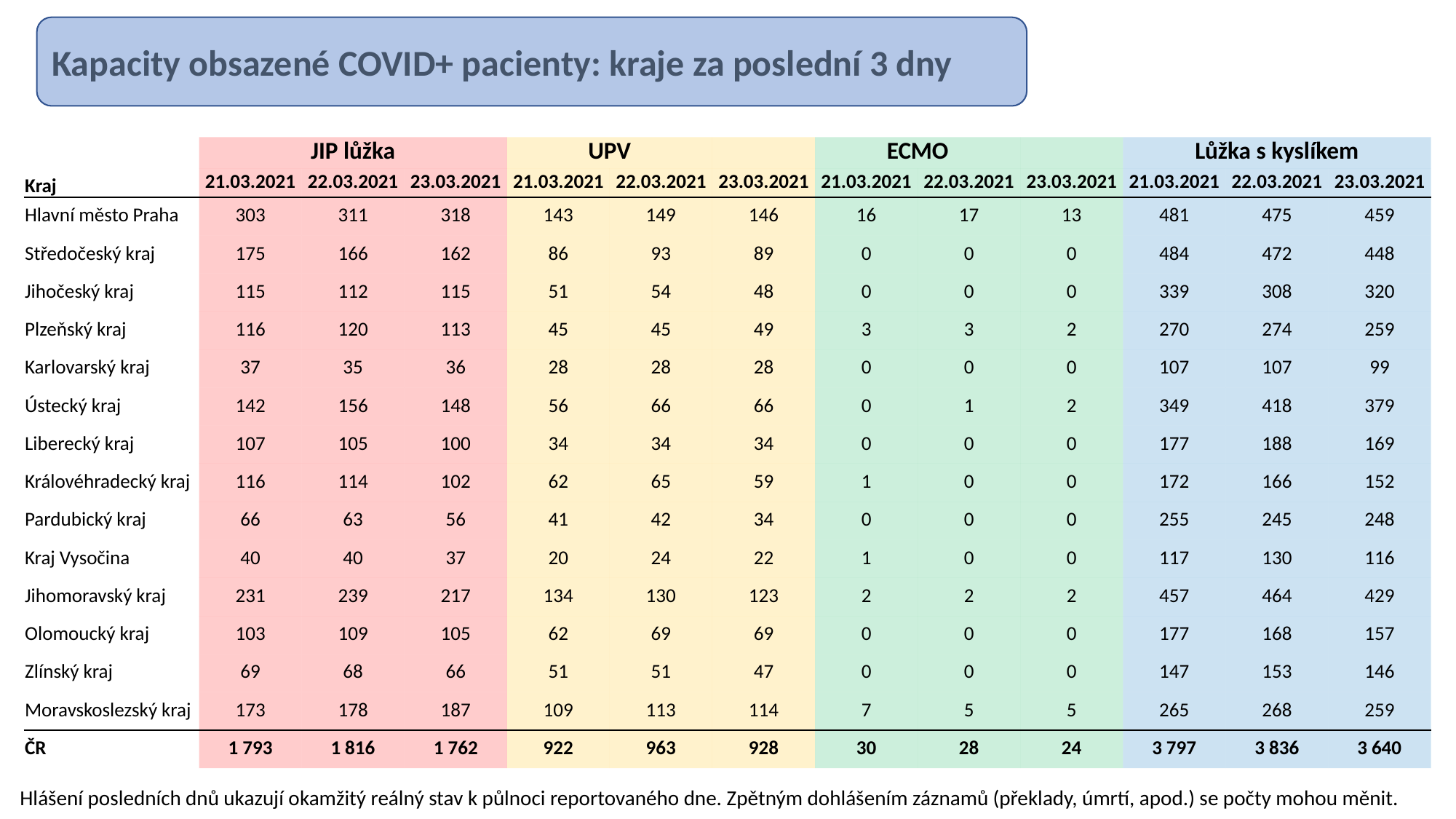

Kapacity obsazené COVID+ pacienty: kraje za poslední 3 dny
|  | JIP lůžka |  |  | UPV |  |  | ECMO |  |  | Lůžka s kyslíkem |  |  |
| --- | --- | --- | --- | --- | --- | --- | --- | --- | --- | --- | --- | --- |
| Kraj | 21.03.2021 | 22.03.2021 | 23.03.2021 | 21.03.2021 | 22.03.2021 | 23.03.2021 | 21.03.2021 | 22.03.2021 | 23.03.2021 | 21.03.2021 | 22.03.2021 | 23.03.2021 |
| Hlavní město Praha | 303 | 311 | 318 | 143 | 149 | 146 | 16 | 17 | 13 | 481 | 475 | 459 |
| Středočeský kraj | 175 | 166 | 162 | 86 | 93 | 89 | 0 | 0 | 0 | 484 | 472 | 448 |
| Jihočeský kraj | 115 | 112 | 115 | 51 | 54 | 48 | 0 | 0 | 0 | 339 | 308 | 320 |
| Plzeňský kraj | 116 | 120 | 113 | 45 | 45 | 49 | 3 | 3 | 2 | 270 | 274 | 259 |
| Karlovarský kraj | 37 | 35 | 36 | 28 | 28 | 28 | 0 | 0 | 0 | 107 | 107 | 99 |
| Ústecký kraj | 142 | 156 | 148 | 56 | 66 | 66 | 0 | 1 | 2 | 349 | 418 | 379 |
| Liberecký kraj | 107 | 105 | 100 | 34 | 34 | 34 | 0 | 0 | 0 | 177 | 188 | 169 |
| Královéhradecký kraj | 116 | 114 | 102 | 62 | 65 | 59 | 1 | 0 | 0 | 172 | 166 | 152 |
| Pardubický kraj | 66 | 63 | 56 | 41 | 42 | 34 | 0 | 0 | 0 | 255 | 245 | 248 |
| Kraj Vysočina | 40 | 40 | 37 | 20 | 24 | 22 | 1 | 0 | 0 | 117 | 130 | 116 |
| Jihomoravský kraj | 231 | 239 | 217 | 134 | 130 | 123 | 2 | 2 | 2 | 457 | 464 | 429 |
| Olomoucký kraj | 103 | 109 | 105 | 62 | 69 | 69 | 0 | 0 | 0 | 177 | 168 | 157 |
| Zlínský kraj | 69 | 68 | 66 | 51 | 51 | 47 | 0 | 0 | 0 | 147 | 153 | 146 |
| Moravskoslezský kraj | 173 | 178 | 187 | 109 | 113 | 114 | 7 | 5 | 5 | 265 | 268 | 259 |
| ČR | 1 793 | 1 816 | 1 762 | 922 | 963 | 928 | 30 | 28 | 24 | 3 797 | 3 836 | 3 640 |
Hlášení posledních dnů ukazují okamžitý reálný stav k půlnoci reportovaného dne. Zpětným dohlášením záznamů (překlady, úmrtí, apod.) se počty mohou měnit.